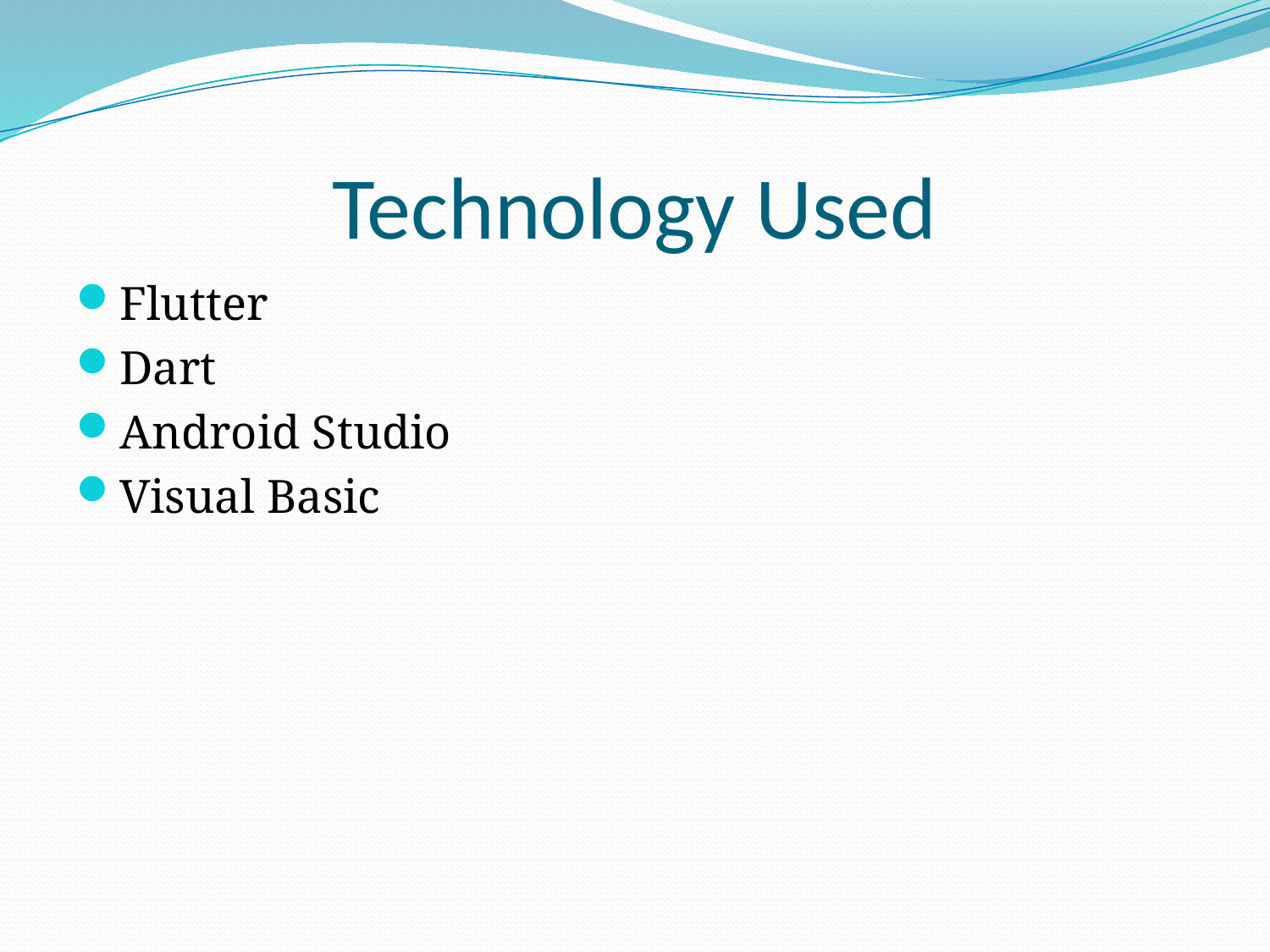

# Technology Used
Flutter
Dart
Android Studio
Visual Basic